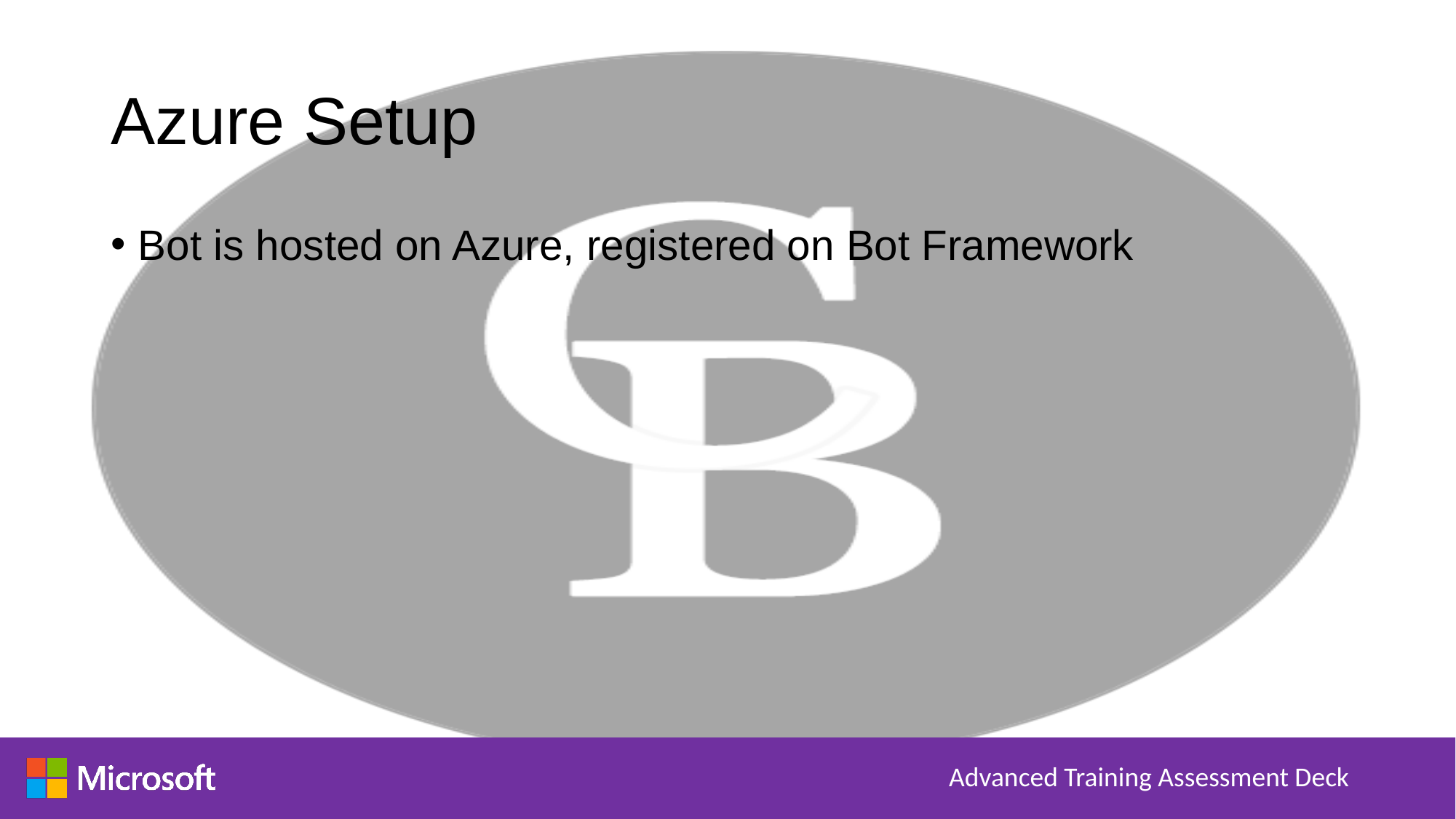

# Azure Setup
Bot is hosted on Azure, registered on Bot Framework